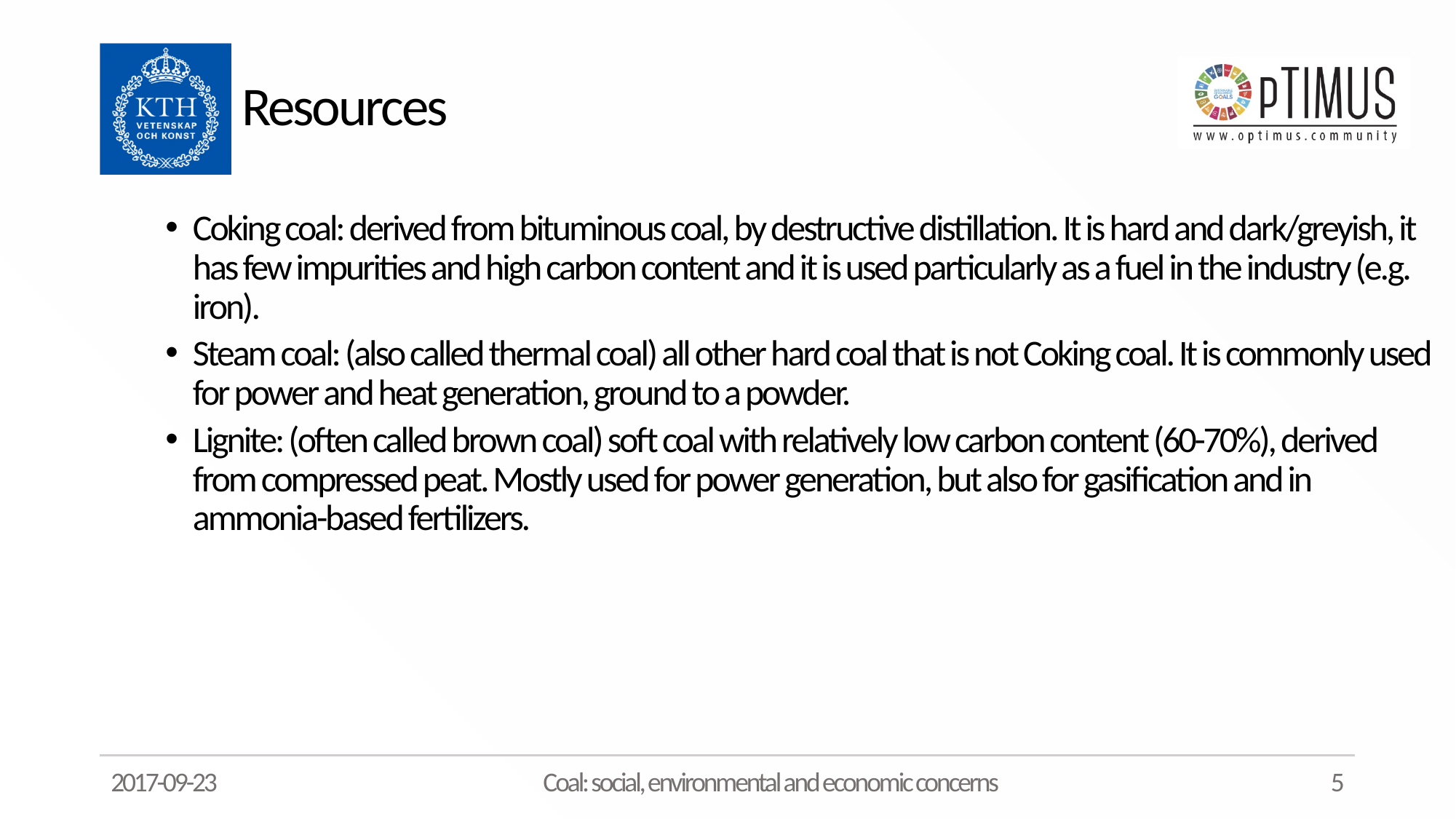

# Resources
Coking coal: derived from bituminous coal, by destructive distillation. It is hard and dark/greyish, it has few impurities and high carbon content and it is used particularly as a fuel in the industry (e.g. iron).
Steam coal: (also called thermal coal) all other hard coal that is not Coking coal. It is commonly used for power and heat generation, ground to a powder.
Lignite: (often called brown coal) soft coal with relatively low carbon content (60-70%), derived from compressed peat. Mostly used for power generation, but also for gasification and in ammonia-based fertilizers.

2017-09-23
Coal: social, environmental and economic concerns
5